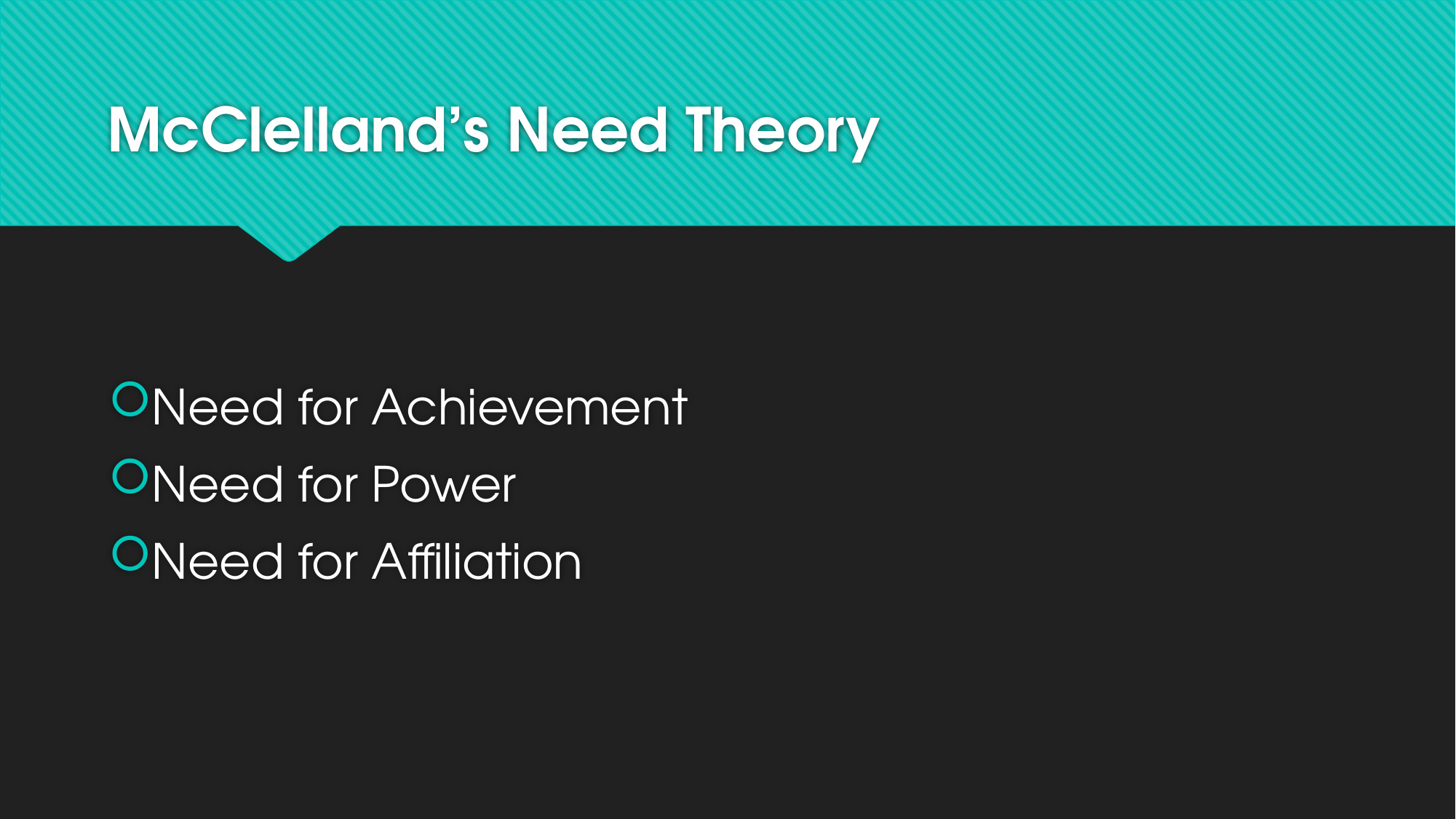

# McClelland’s Need Theory
Need for Achievement
Need for Power
Need for Affiliation